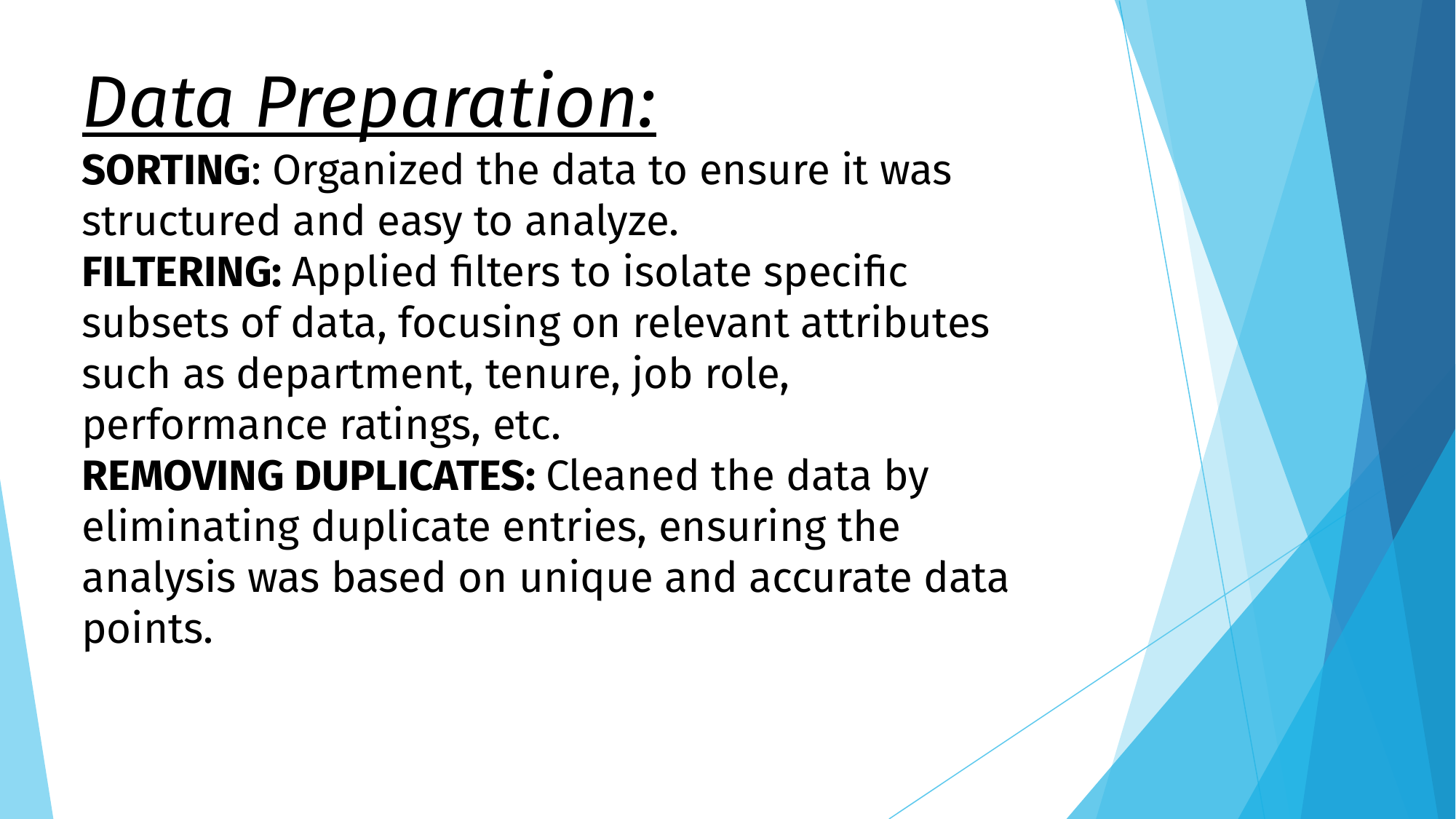

# Data Preparation: SORTING: Organized the data to ensure it was structured and easy to analyze. FILTERING: Applied filters to isolate specific subsets of data, focusing on relevant attributes such as department, tenure, job role, performance ratings, etc. REMOVING DUPLICATES: Cleaned the data by eliminating duplicate entries, ensuring the analysis was based on unique and accurate data points.